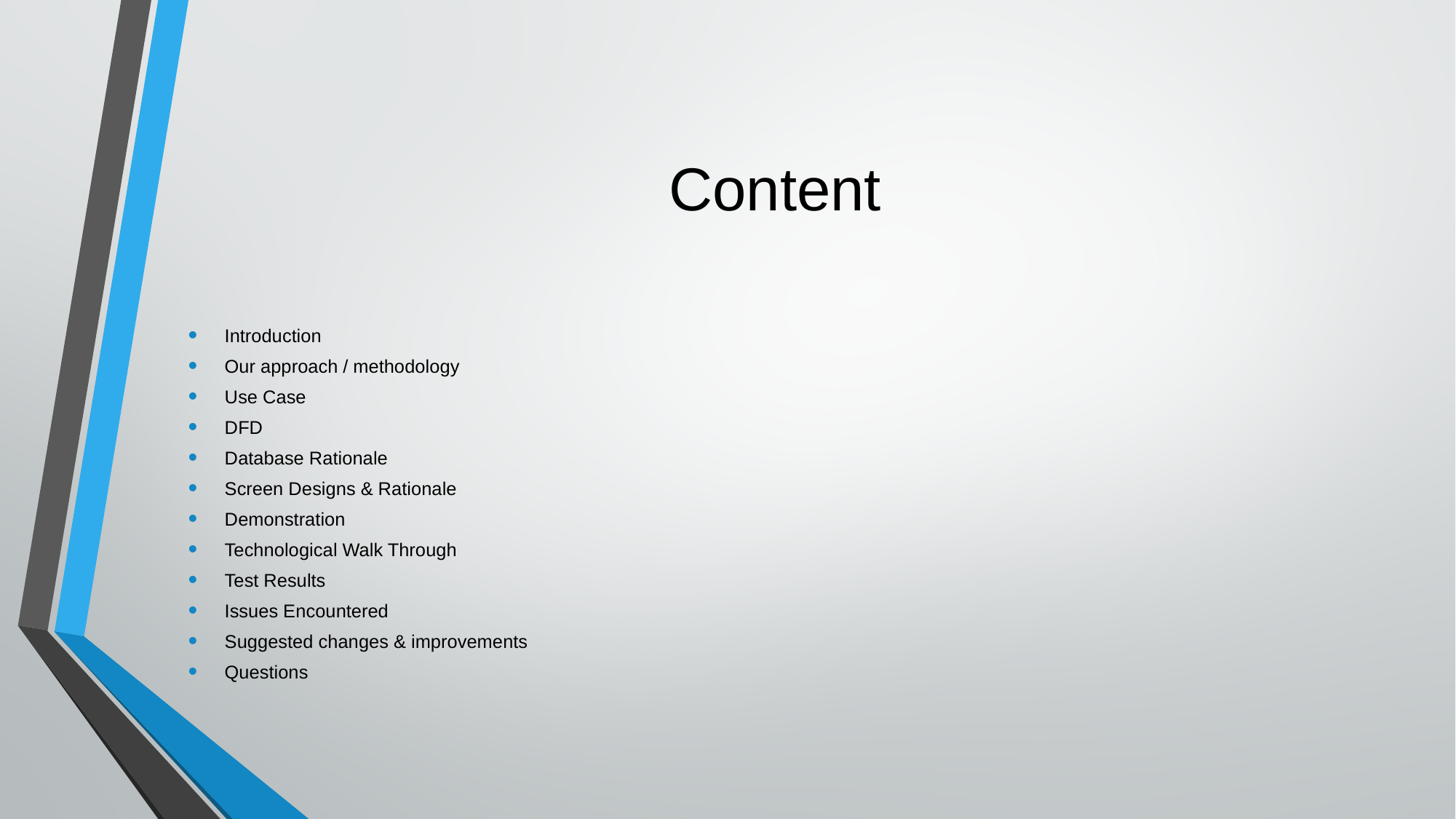

# Content
Introduction
Our approach / methodology
Use Case
DFD
Database Rationale
Screen Designs & Rationale
Demonstration
Technological Walk Through
Test Results
Issues Encountered
Suggested changes & improvements
Questions